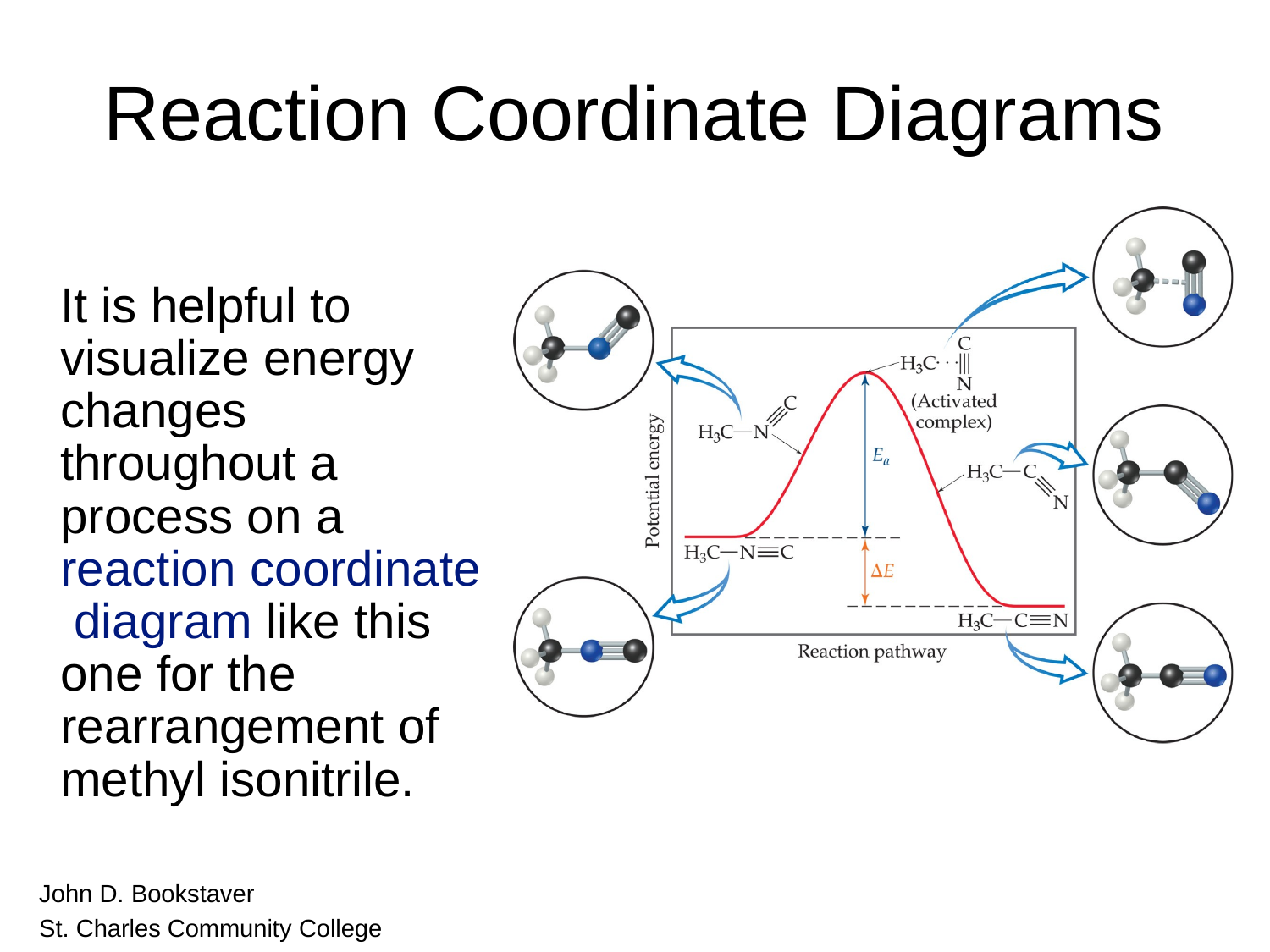

# Reaction Coordinate Diagrams

It is helpful to  visualize energy  changes  throughout a  process on a  reaction coordinate  diagram like this  one for the  rearrangement of  methyl isonitrile.
John D. Bookstaver
St. Charles Community College